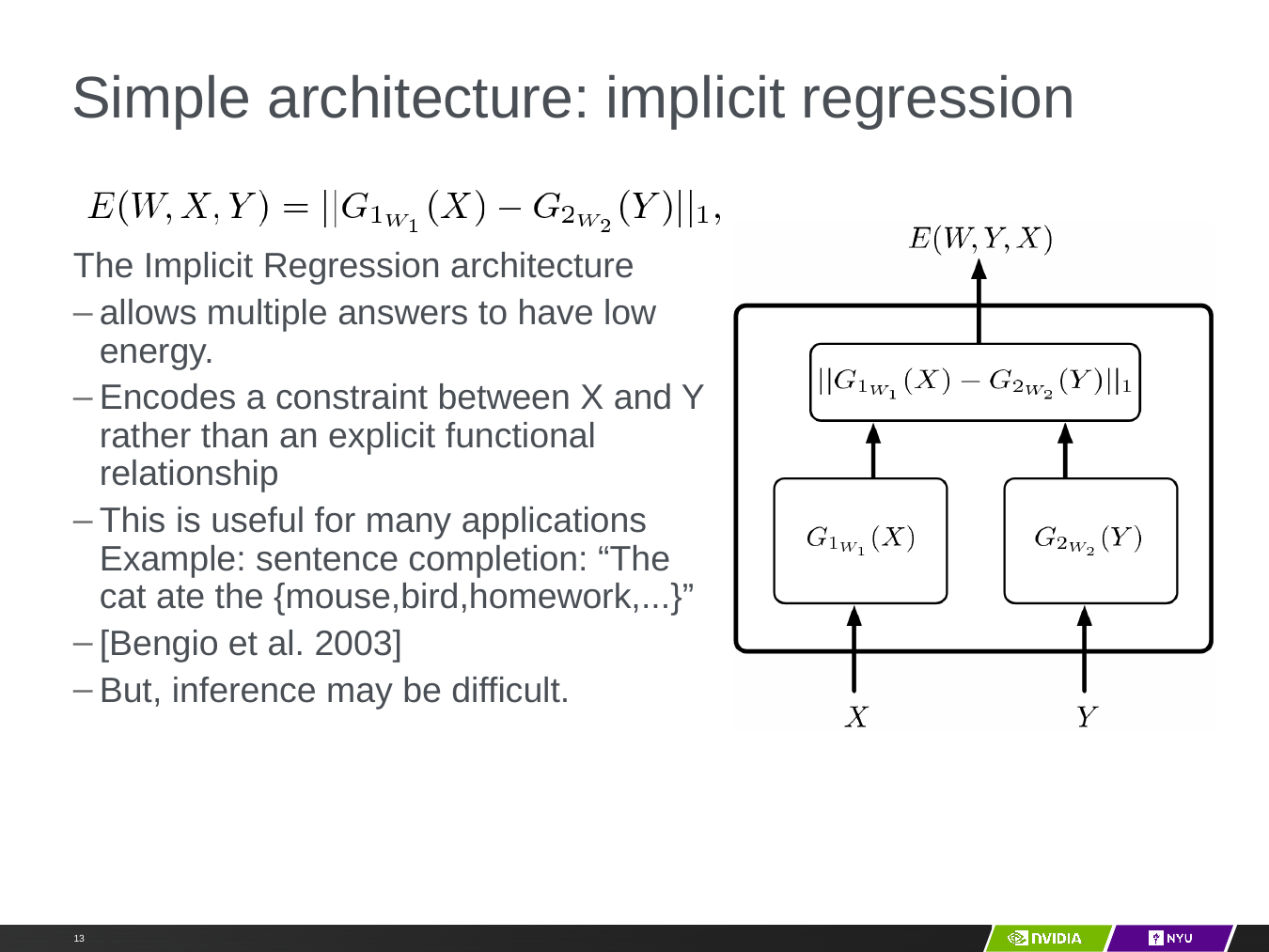

# Simple architecture: implicit regression

The Implicit Regression architecture
allows multiple answers to have low  energy.
Encodes a constraint between X and Y  rather than an explicit functional  relationship
This is useful for many applications  Example: sentence completion: “The cat ate the {mouse,bird,homework,...}”
[Bengio et al. 2003]
But, inference may be difficult.